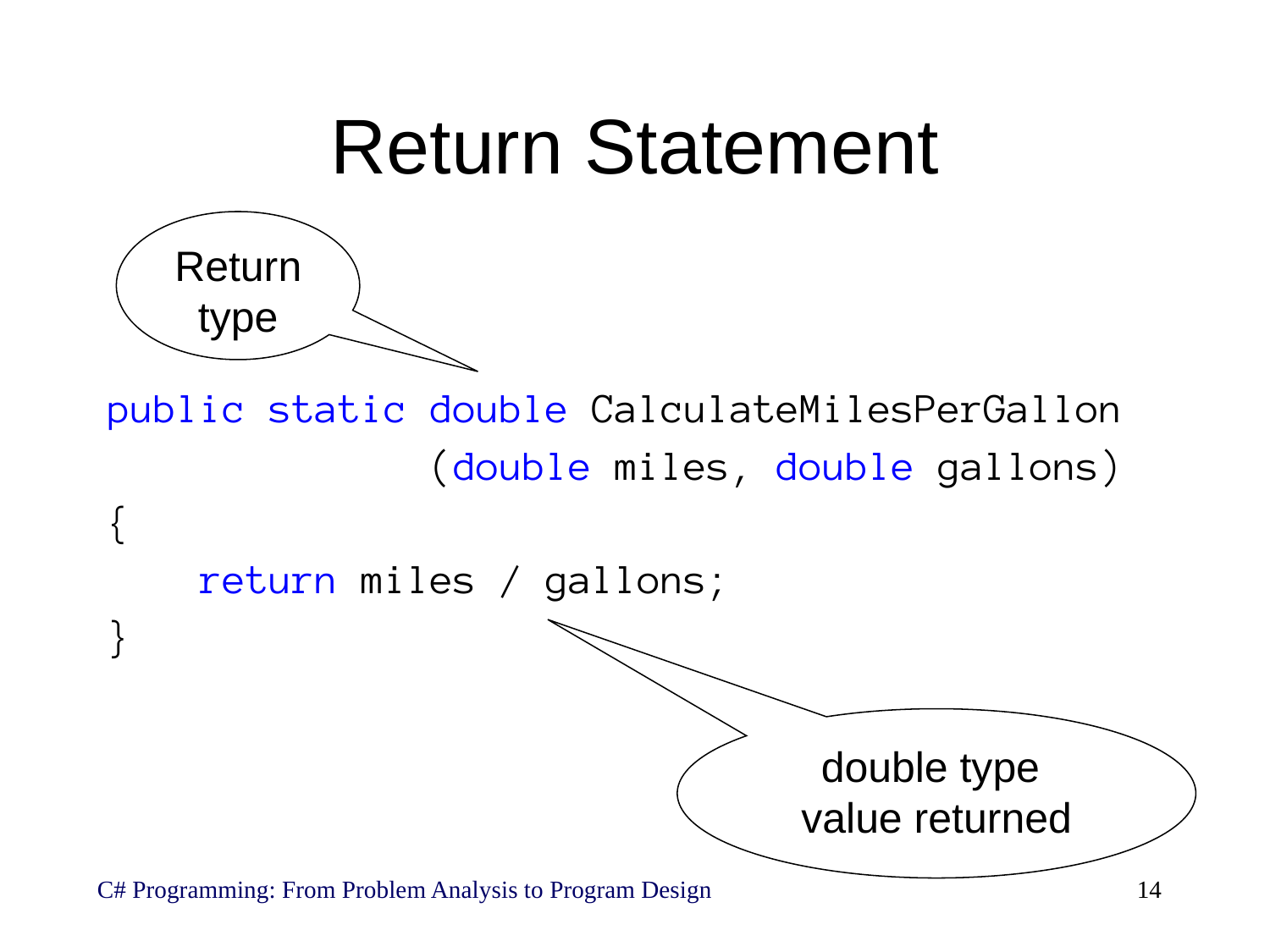

# Return Statement
Return type
public static double CalculateMilesPerGallon
              (double miles, double gallons)
{
    return miles / gallons;
}
double type  value returned
C# Programming: From Problem Analysis to Program Design

14